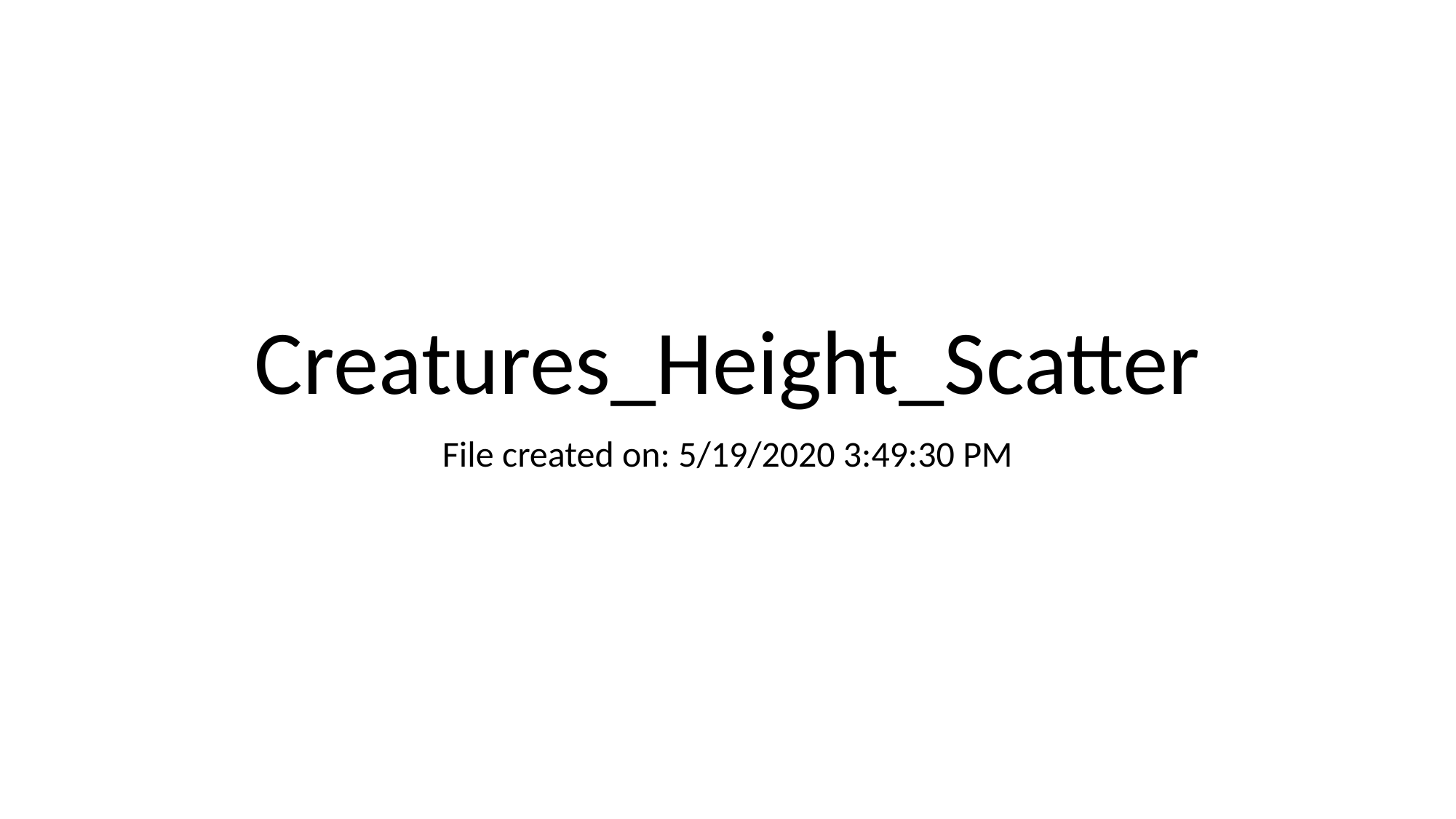

# Creatures_Height_Scatter
File created on: 5/19/2020 3:49:30 PM